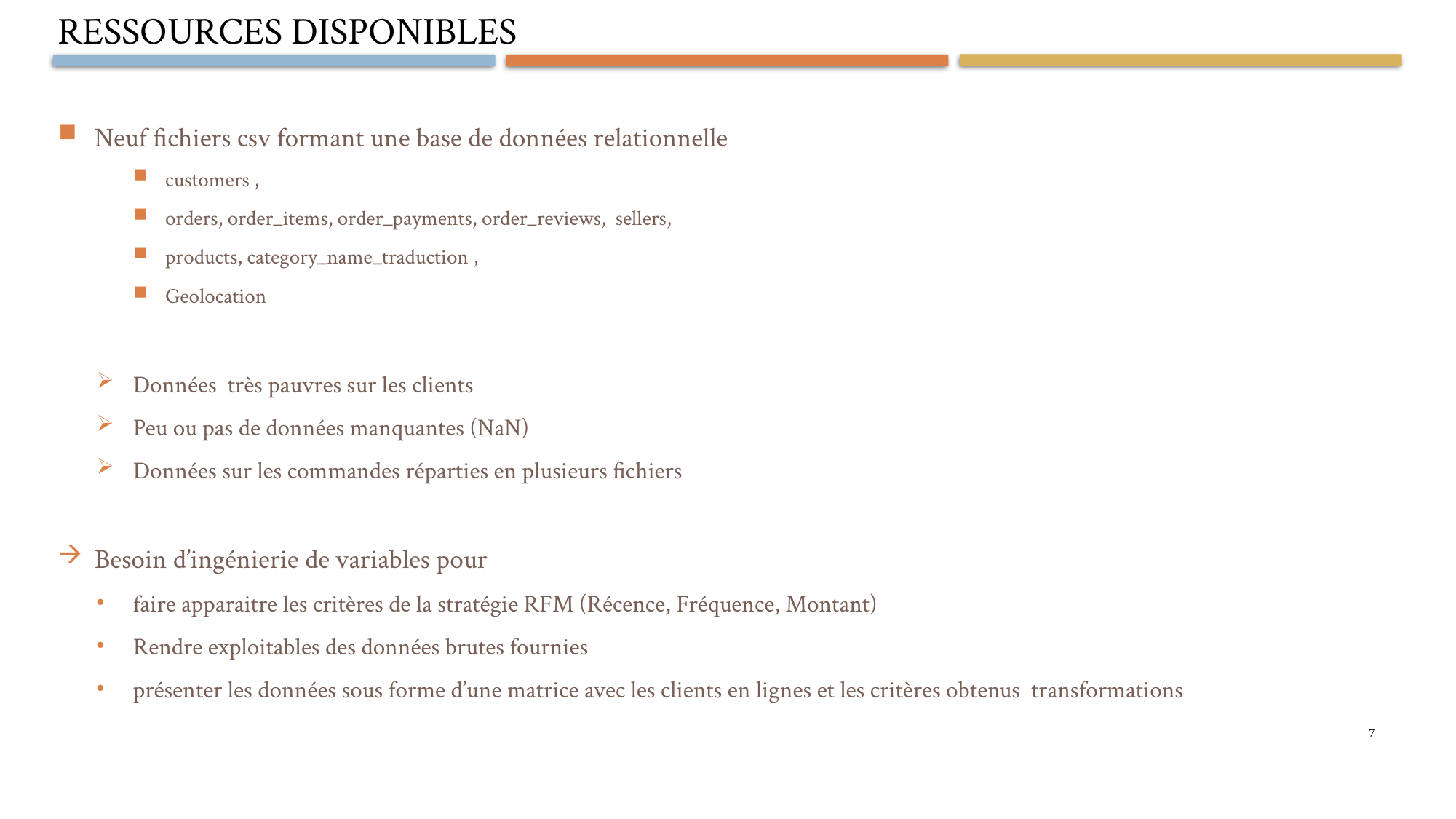

Ressources disponibles
Neuf fichiers csv formant une base de données relationnelle
customers ,
orders, order_items, order_payments, order_reviews,  sellers,
products, category_name_traduction ,
Geolocation

Données  très pauvres sur les clients
Peu ou pas de données manquantes (NaN)
Données sur les commandes réparties en plusieurs fichiers

Besoin d’ingénierie de variables pour
faire apparaitre les critères de la stratégie RFM (Récence, Fréquence, Montant)
Rendre exploitables des données brutes fournies
présenter les données sous forme d’une matrice avec les clients en lignes et les critères obtenus  transformations
7